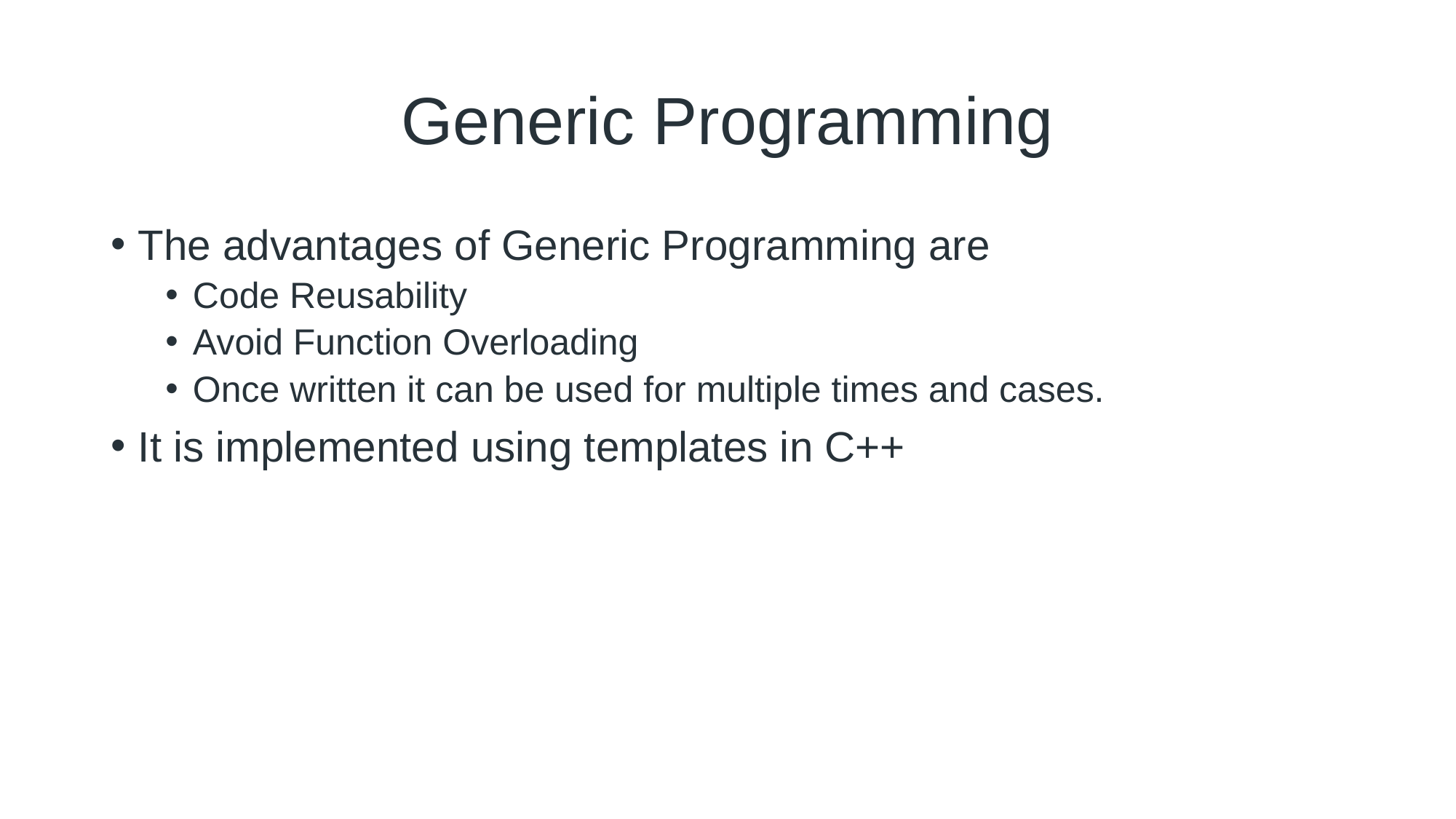

# Generic Programming
The advantages of Generic Programming are
Code Reusability
Avoid Function Overloading
Once written it can be used for multiple times and cases.
It is implemented using templates in C++